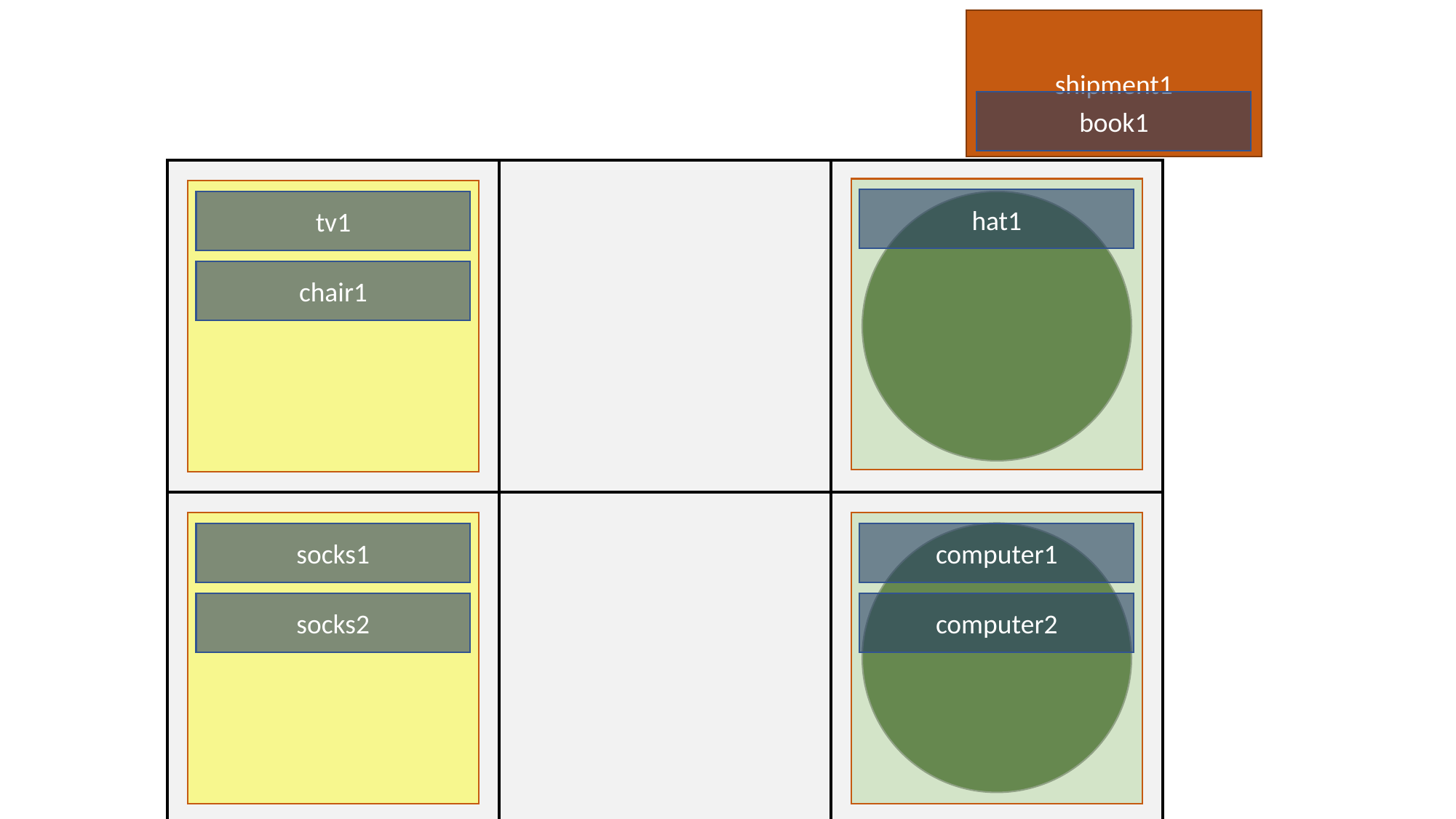

shipment1
book1

hat1
tv1

chair1

socks1
computer1
socks2
computer2